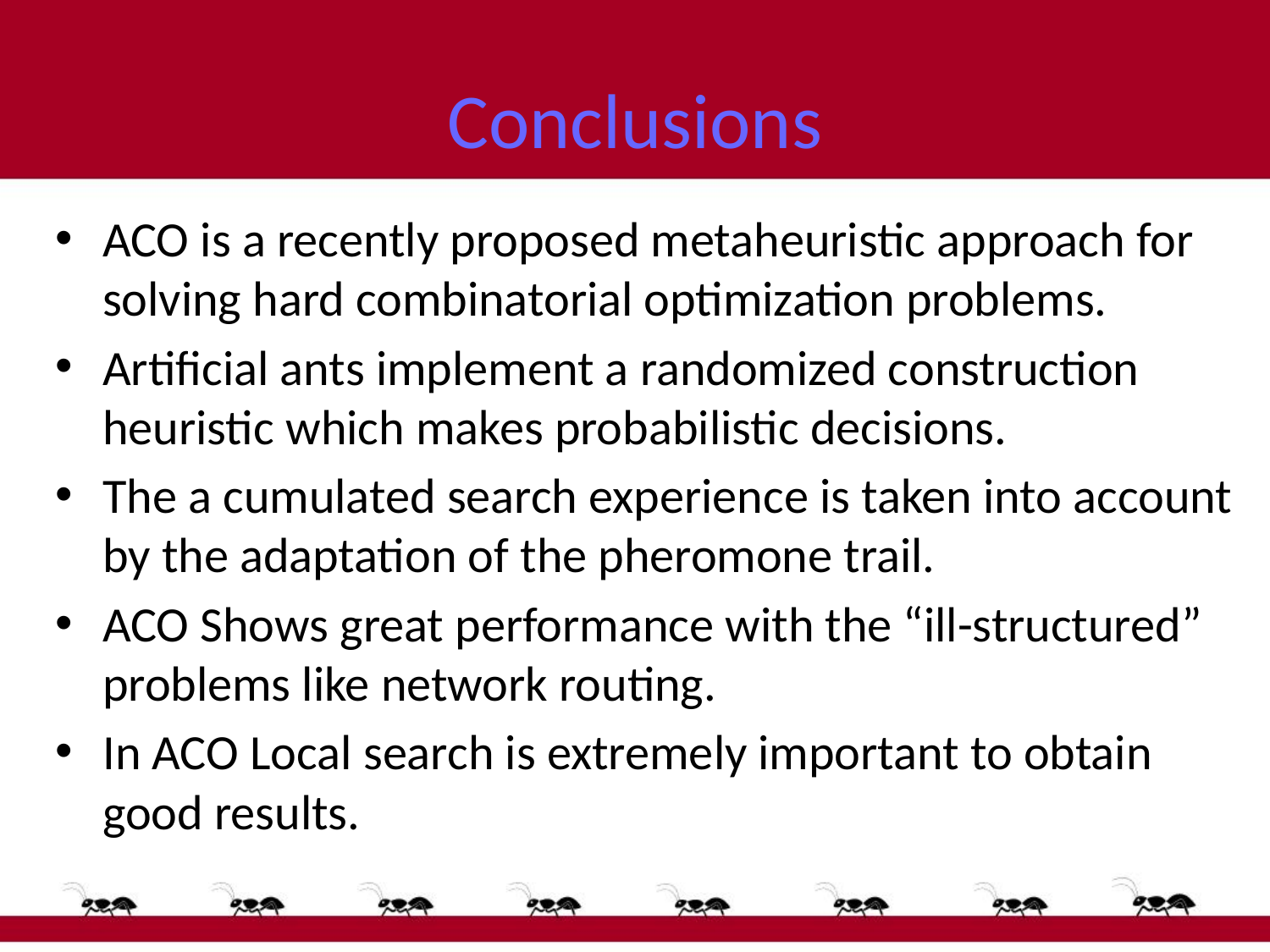

# Conclusions
ACO is a recently proposed metaheuristic approach for solving hard combinatorial optimization problems.
Artificial ants implement a randomized construction heuristic which makes probabilistic decisions.
The a cumulated search experience is taken into account by the adaptation of the pheromone trail.
ACO Shows great performance with the “ill-structured” problems like network routing.
In ACO Local search is extremely important to obtain good results.